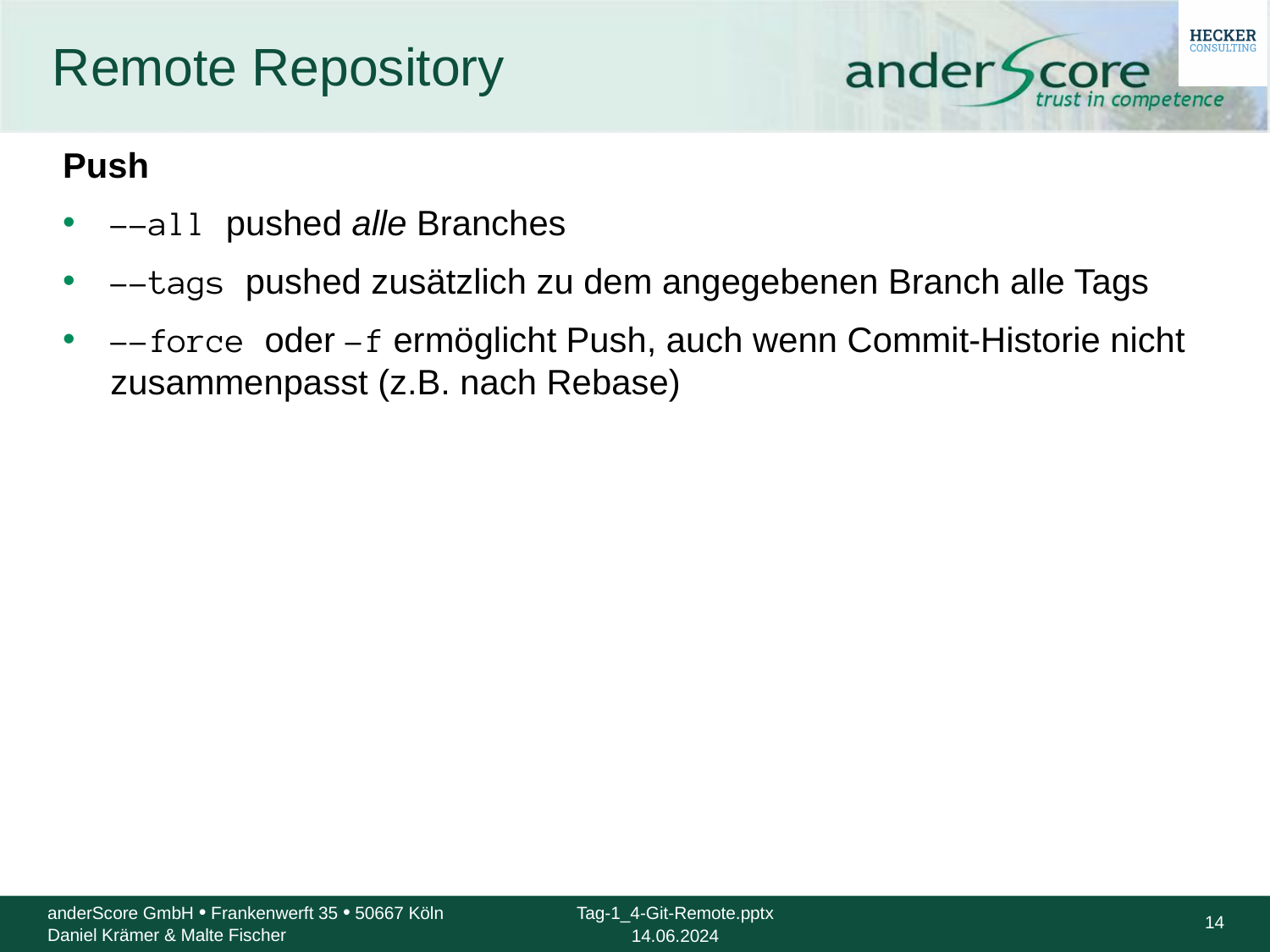

# Remote Repository
Push
--all pushed alle Branches
--tags pushed zusätzlich zu dem angegebenen Branch alle Tags
--force oder -f ermöglicht Push, auch wenn Commit-Historie nicht zusammenpasst (z.B. nach Rebase)